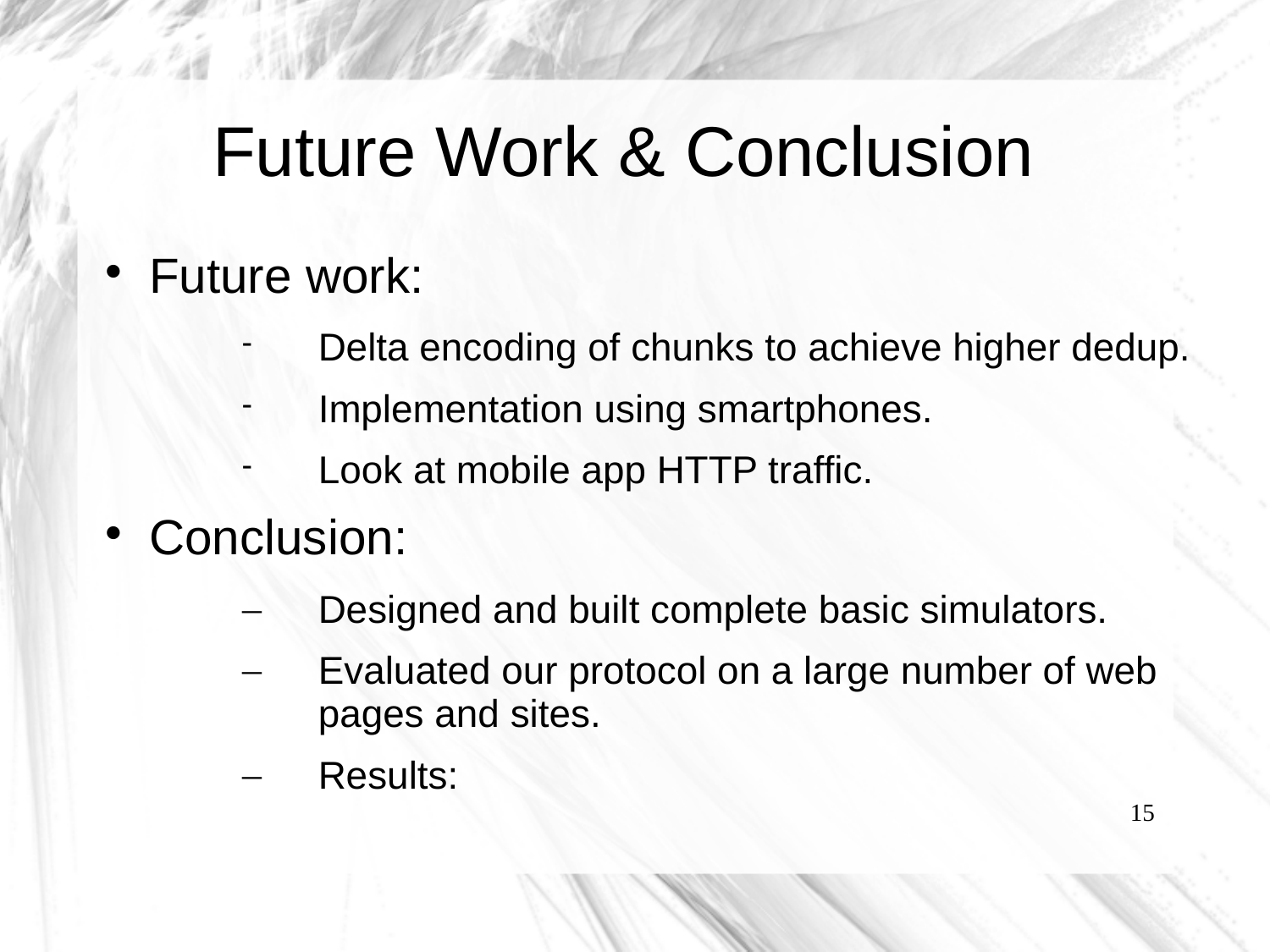

Future Work & Conclusion
# Future work:
Delta encoding of chunks to achieve higher dedup.
Implementation using smartphones.
Look at mobile app HTTP traffic.
Conclusion:
Designed and built complete basic simulators.
Evaluated our protocol on a large number of web pages and sites.
Results:

15